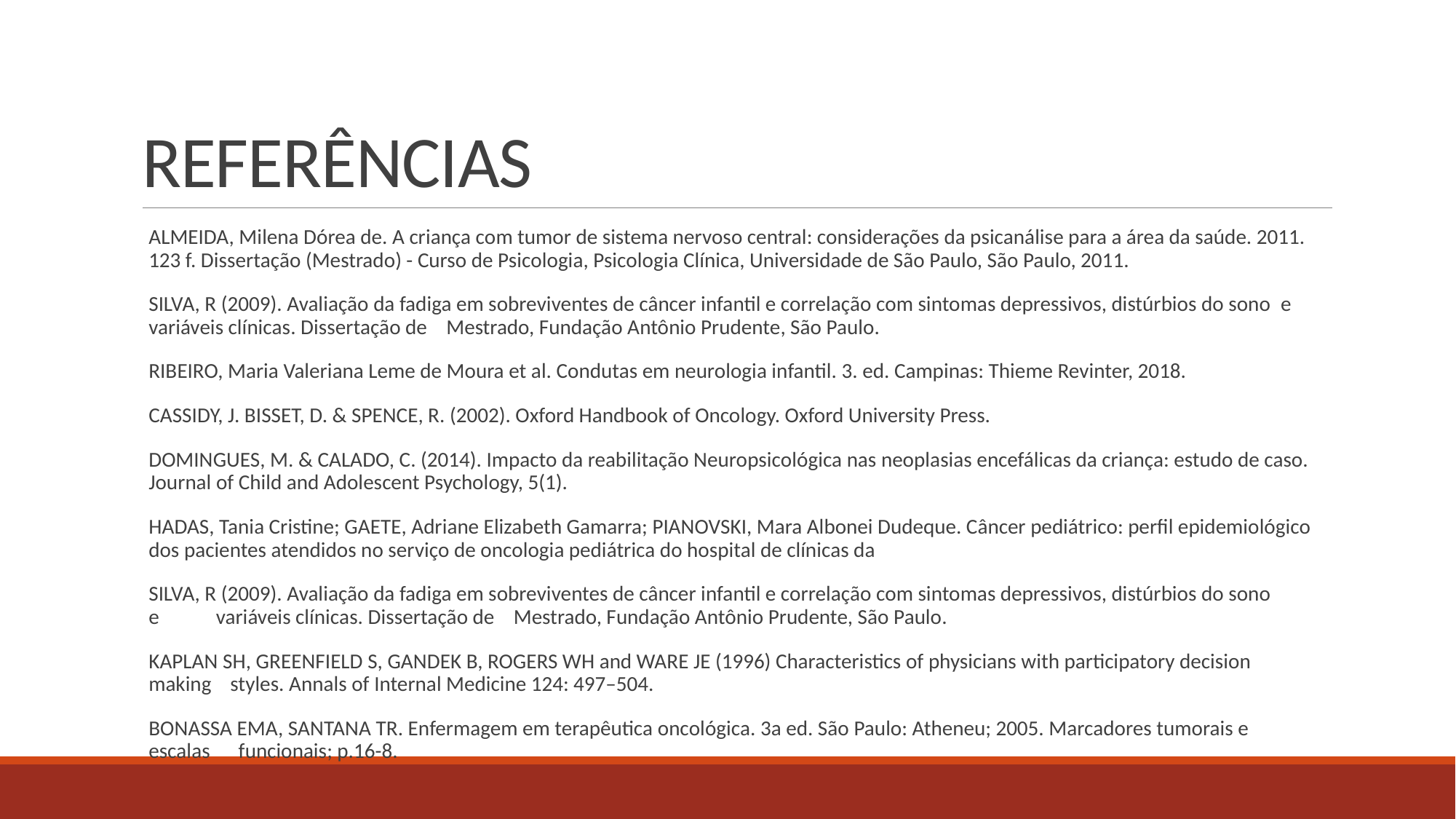

# REFERÊNCIAS
ALMEIDA, Milena Dórea de. A criança com tumor de sistema nervoso central: considerações da psicanálise para a área da saúde. 2011. 123 f. Dissertação (Mestrado) - Curso de Psicologia, Psicologia Clínica, Universidade de São Paulo, São Paulo, 2011.
SILVA, R (2009). Avaliação da fadiga em sobreviventes de câncer infantil e correlação com sintomas depressivos, distúrbios do sono  e    variáveis clínicas. Dissertação de    Mestrado, Fundação Antônio Prudente, São Paulo.
RIBEIRO, Maria Valeriana Leme de Moura et al. Condutas em neurologia infantil. 3. ed. Campinas: Thieme Revinter, 2018.
CASSIDY, J. BISSET, D. & SPENCE, R. (2002). Oxford Handbook of Oncology. Oxford University Press.
DOMINGUES, M. & CALADO, C. (2014). Impacto da reabilitação Neuropsicológica nas neoplasias encefálicas da criança: estudo de caso. Journal of Child and Adolescent Psychology, 5(1).
HADAS, Tania Cristine; GAETE, Adriane Elizabeth Gamarra; PIANOVSKI, Mara Albonei Dudeque. Câncer pediátrico: perfil epidemiológico dos pacientes atendidos no serviço de oncologia pediátrica do hospital de clínicas da
SILVA, R (2009). Avaliação da fadiga em sobreviventes de câncer infantil e correlação com sintomas depressivos, distúrbios do sono e            variáveis clínicas. Dissertação de    Mestrado, Fundação Antônio Prudente, São Paulo.
KAPLAN SH, GREENFIELD S, GANDEK B, ROGERS WH and WARE JE (1996) Characteristics of physicians with participatory decision making    styles. Annals of Internal Medicine 124: 497–504.
BONASSA EMA, SANTANA TR. Enfermagem em terapêutica oncológica. 3a ed. São Paulo: Atheneu; 2005. Marcadores tumorais e escalas      funcionais; p.16-8.